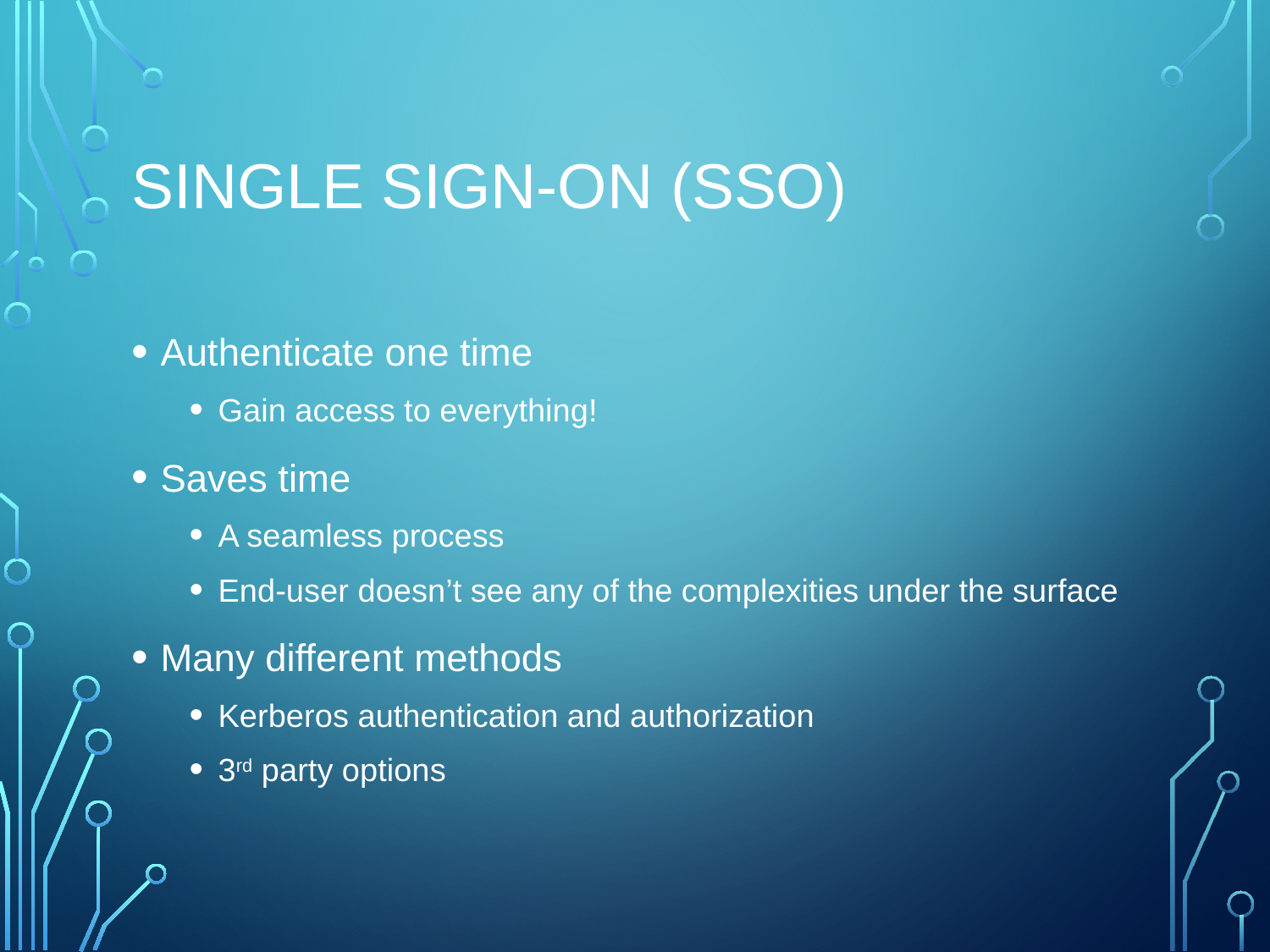

# Single sign-on (SSO)
Authenticate one time
Gain access to everything!
Saves time
A seamless process
End-user doesn’t see any of the complexities under the surface
Many different methods
Kerberos authentication and authorization
3rd party options